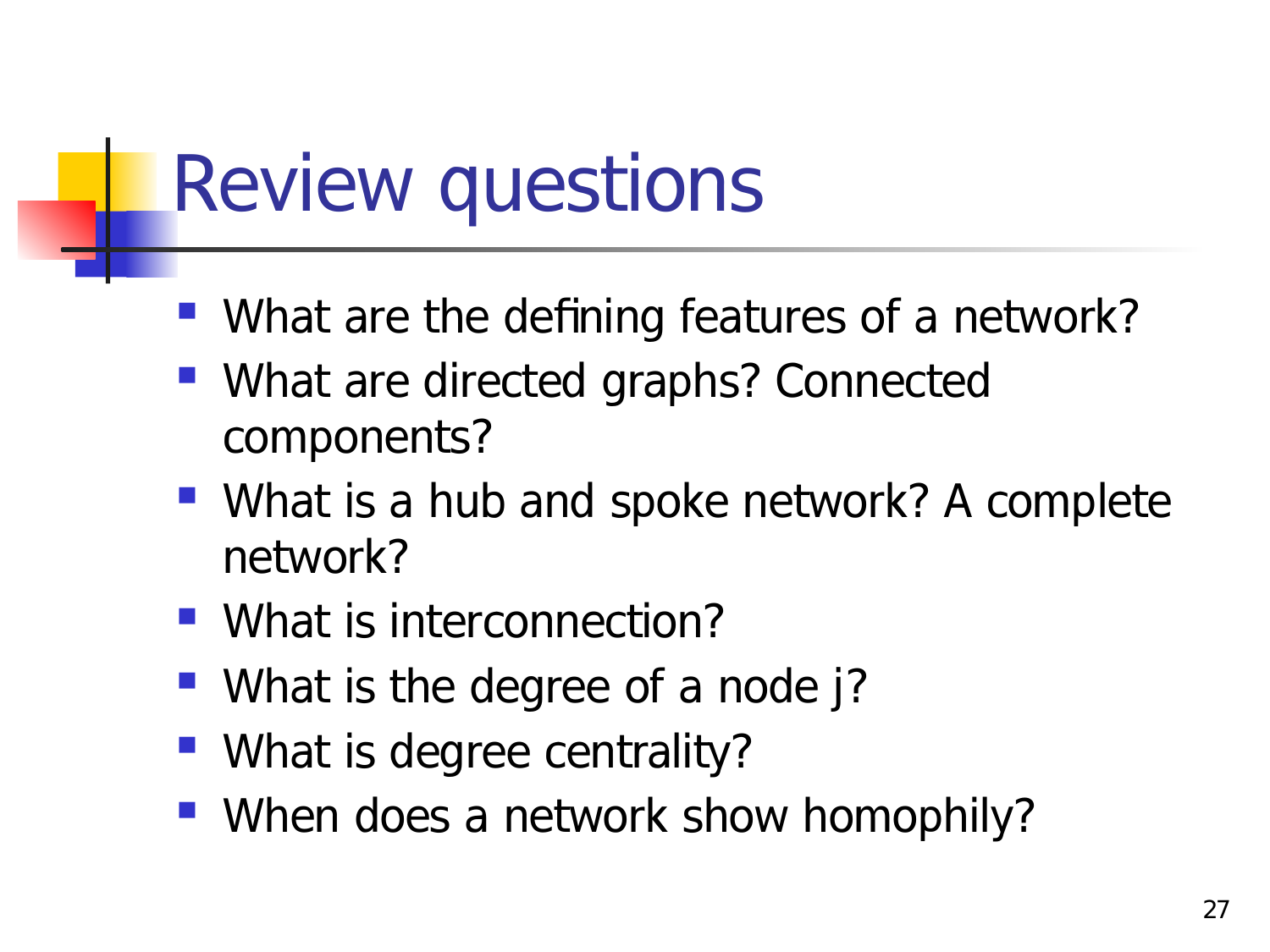

# Review questions
What are the defining features of a network?
What are directed graphs? Connected components?
What is a hub and spoke network? A complete network?
What is interconnection?
What is the degree of a node j?
What is degree centrality?
When does a network show homophily?

27